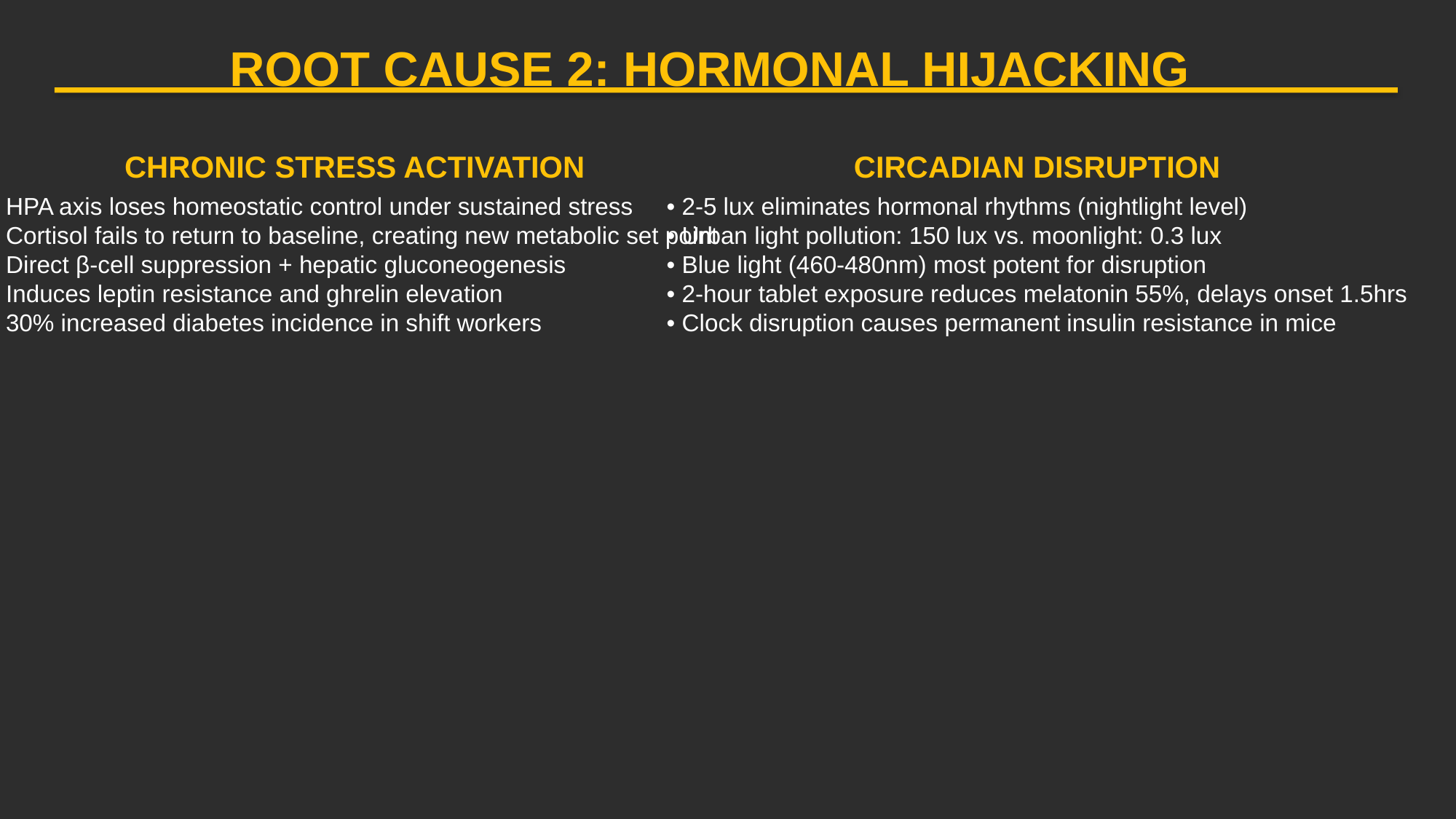

ROOT CAUSE 2: HORMONAL HIJACKING

CHRONIC STRESS ACTIVATION
CIRCADIAN DISRUPTION
• HPA axis loses homeostatic control under sustained stress
• Cortisol fails to return to baseline, creating new metabolic set point
• Direct β-cell suppression + hepatic gluconeogenesis
• Induces leptin resistance and ghrelin elevation
• 30% increased diabetes incidence in shift workers
• 2-5 lux eliminates hormonal rhythms (nightlight level)
• Urban light pollution: 150 lux vs. moonlight: 0.3 lux
• Blue light (460-480nm) most potent for disruption
• 2-hour tablet exposure reduces melatonin 55%, delays onset 1.5hrs
• Clock disruption causes permanent insulin resistance in mice